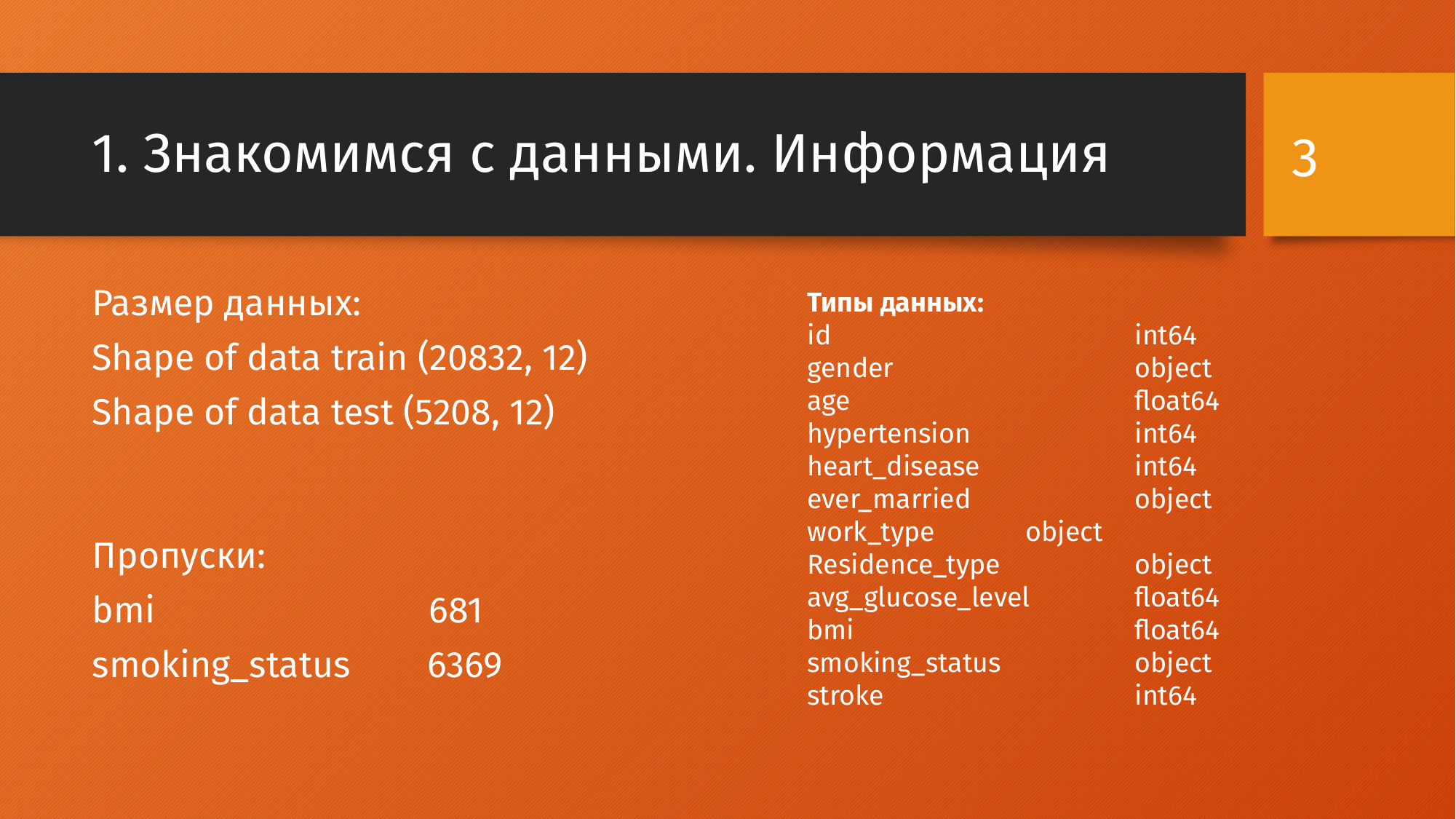

3
# 1. Знакомимся с данными. Информация
Размер данных:
Shape of data train (20832, 12)
Shape of data test (5208, 12)
Типы данных:
id                     		int64
gender                		object
age                  		float64
hypertension        	int64
heart_disease       	int64
ever_married        	object
work_type            	object
Residence_type    	object
avg_glucose_level    	float64
bmi                  		float64
smoking_status        	object
stroke                 		int64
Пропуски:
bmi                  	 681
smoking_status        6369